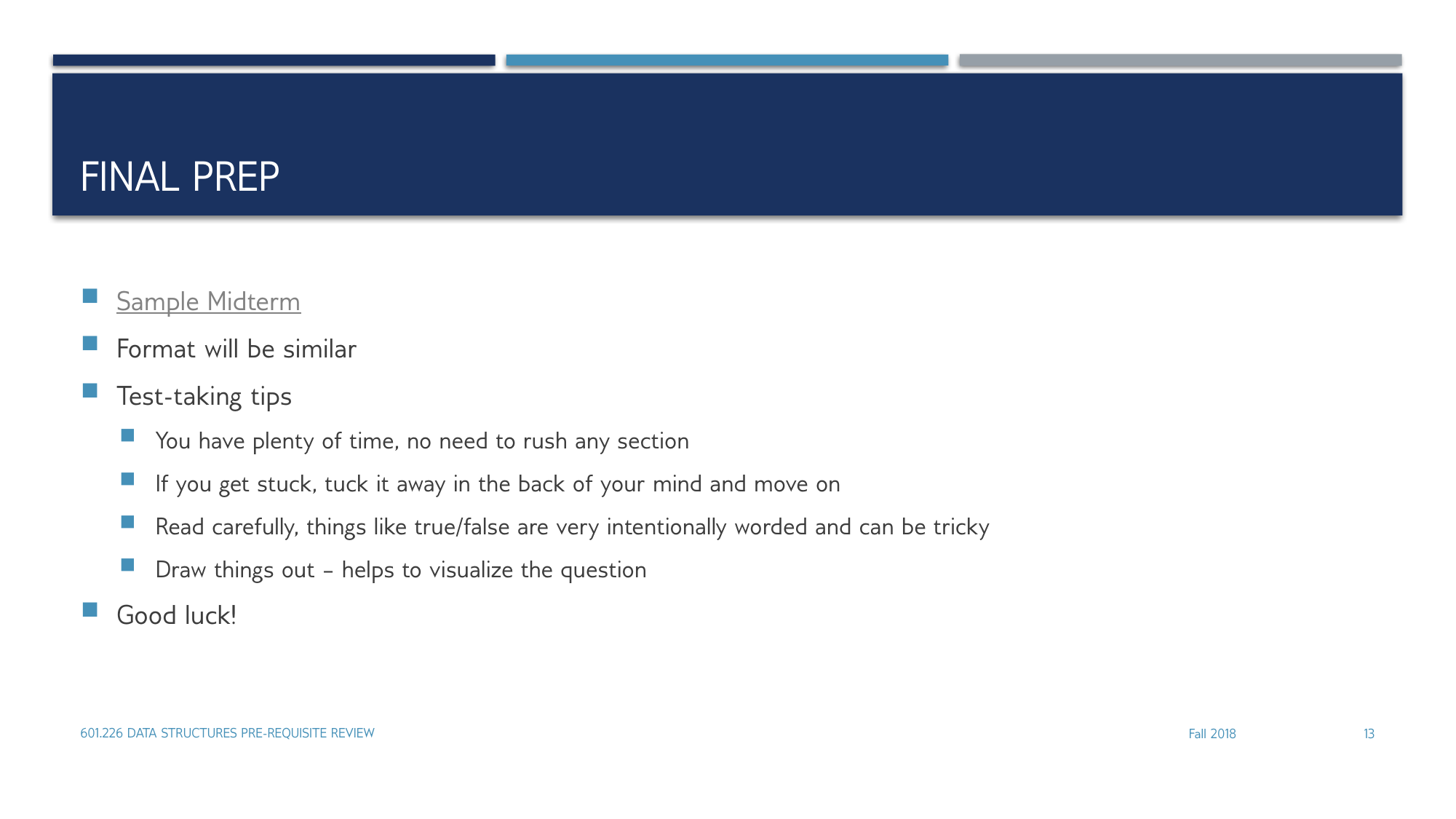

# Final Prep
Sample Midterm
Format will be similar
Test-taking tips
You have plenty of time, no need to rush any section
If you get stuck, tuck it away in the back of your mind and move on
Read carefully, things like true/false are very intentionally worded and can be tricky
Draw things out – helps to visualize the question
Good luck!

601.226 Data Structures Pre-Requisite Review
Fall 2018
13